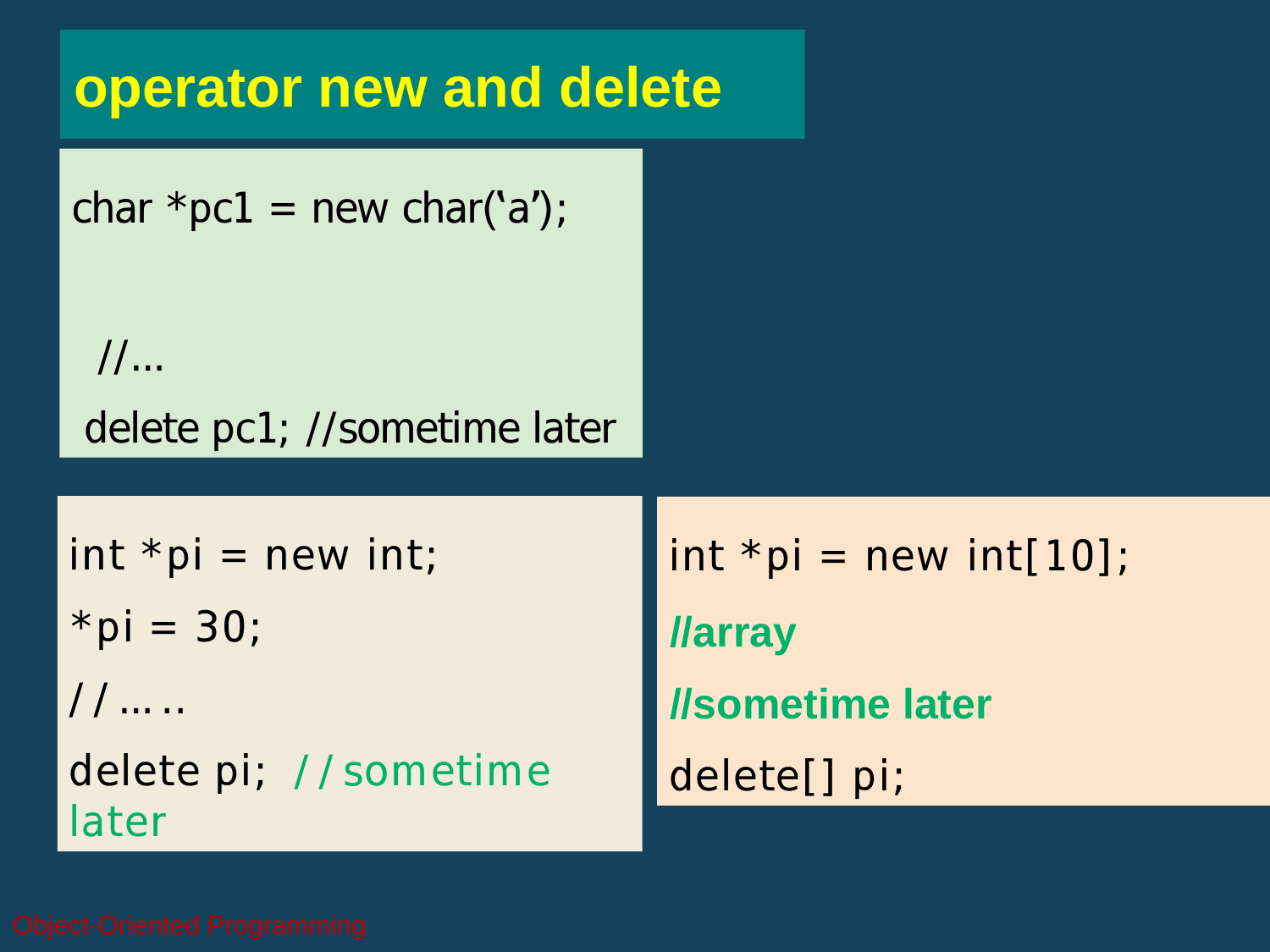

# operator new and delete
char *pc1 = new char(‘a’);
  //…
 delete pc1; //sometime later
int *pi = new int;
*pi = 30;
//…..
delete pi;  //sometime later
int *pi = new int[10]; //array
//sometime later
delete[] pi;
Object-Oriented Programming